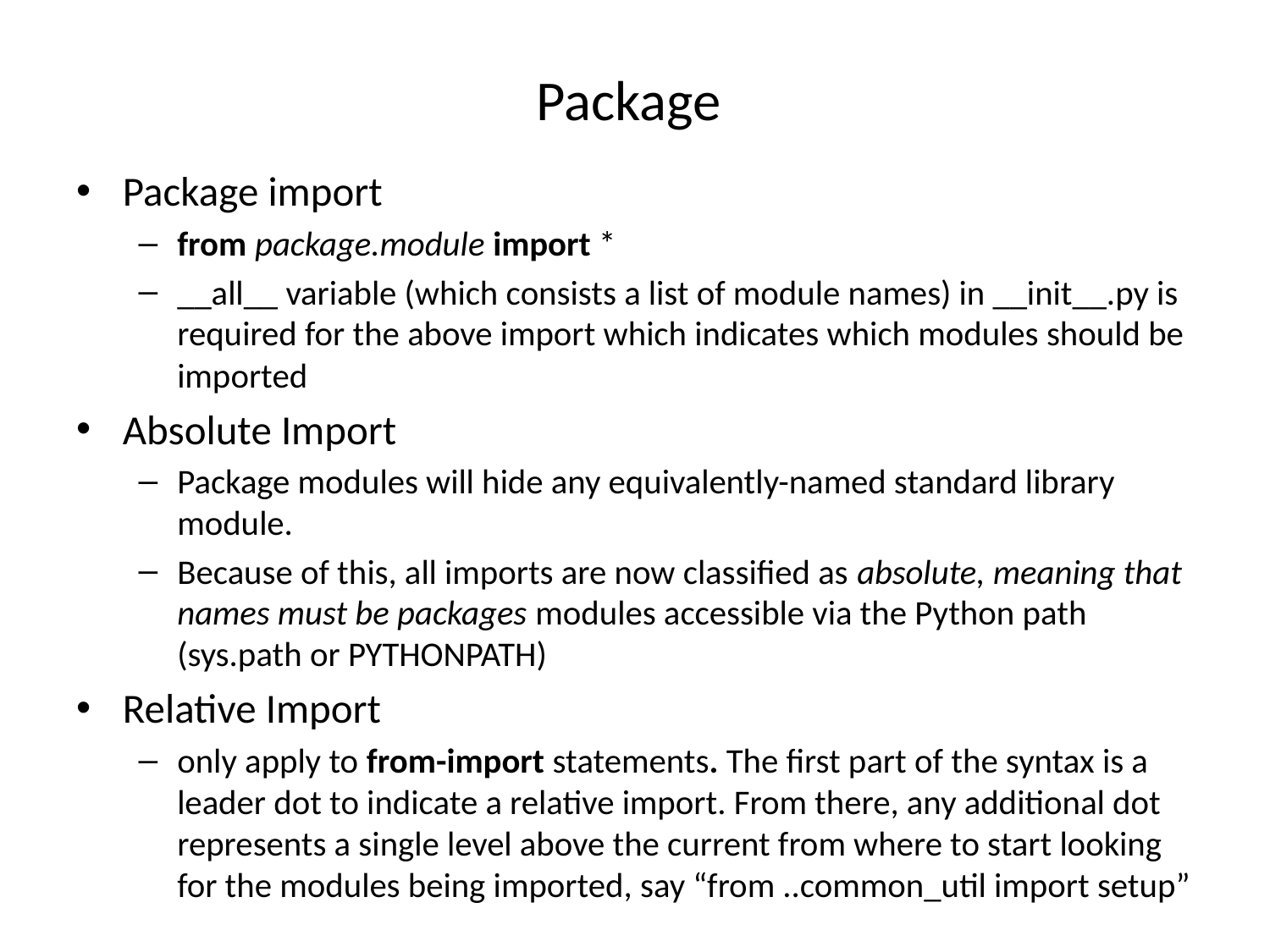

# Package
Package import
from package.module import *
__all__ variable (which consists a list of module names) in __init__.py is required for the above import which indicates which modules should be imported
Absolute Import
Package modules will hide any equivalently-named standard library module.
Because of this, all imports are now classified as absolute, meaning that names must be packages modules accessible via the Python path (sys.path or PYTHONPATH)
Relative Import
only apply to from-import statements. The first part of the syntax is a leader dot to indicate a relative import. From there, any additional dot represents a single level above the current from where to start looking for the modules being imported, say “from ..common_util import setup”